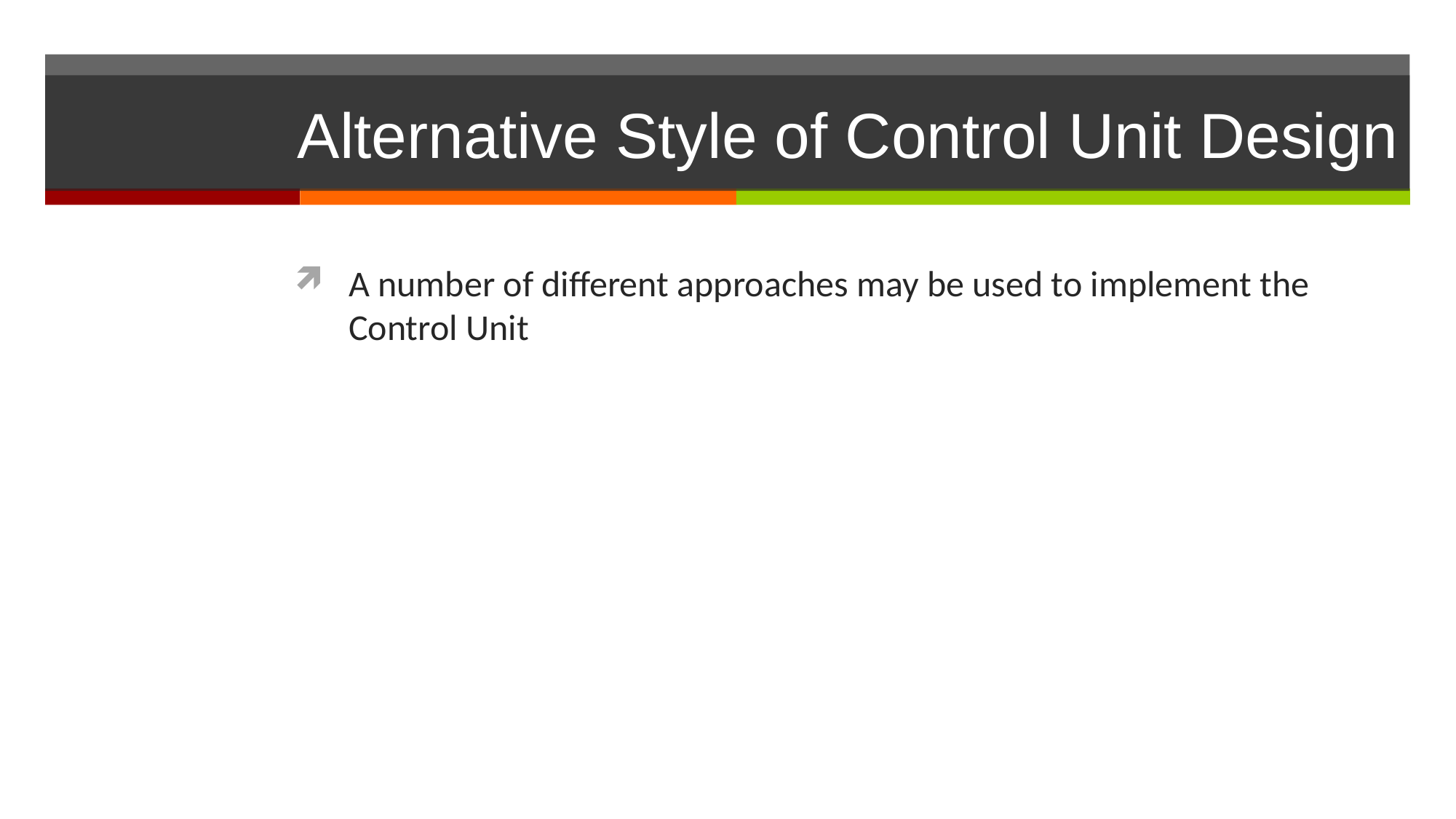

# Alternative Style of Control Unit Design
A number of different approaches may be used to implement the Control Unit